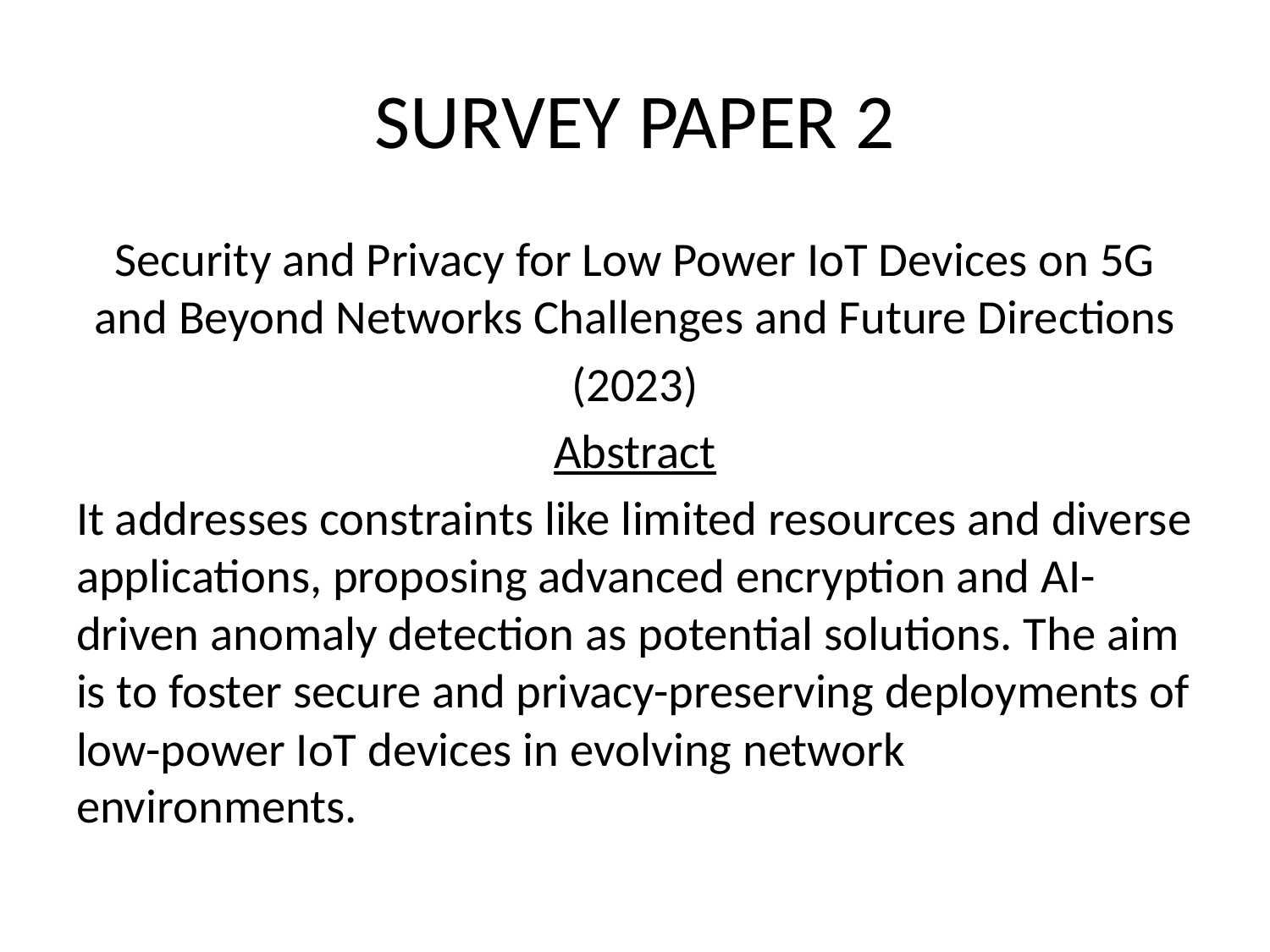

# SURVEY PAPER 2
Security and Privacy for Low Power IoT Devices on 5G and Beyond Networks Challenges and Future Directions
(2023)
Abstract
It addresses constraints like limited resources and diverse applications, proposing advanced encryption and AI-driven anomaly detection as potential solutions. The aim is to foster secure and privacy-preserving deployments of low-power IoT devices in evolving network environments.